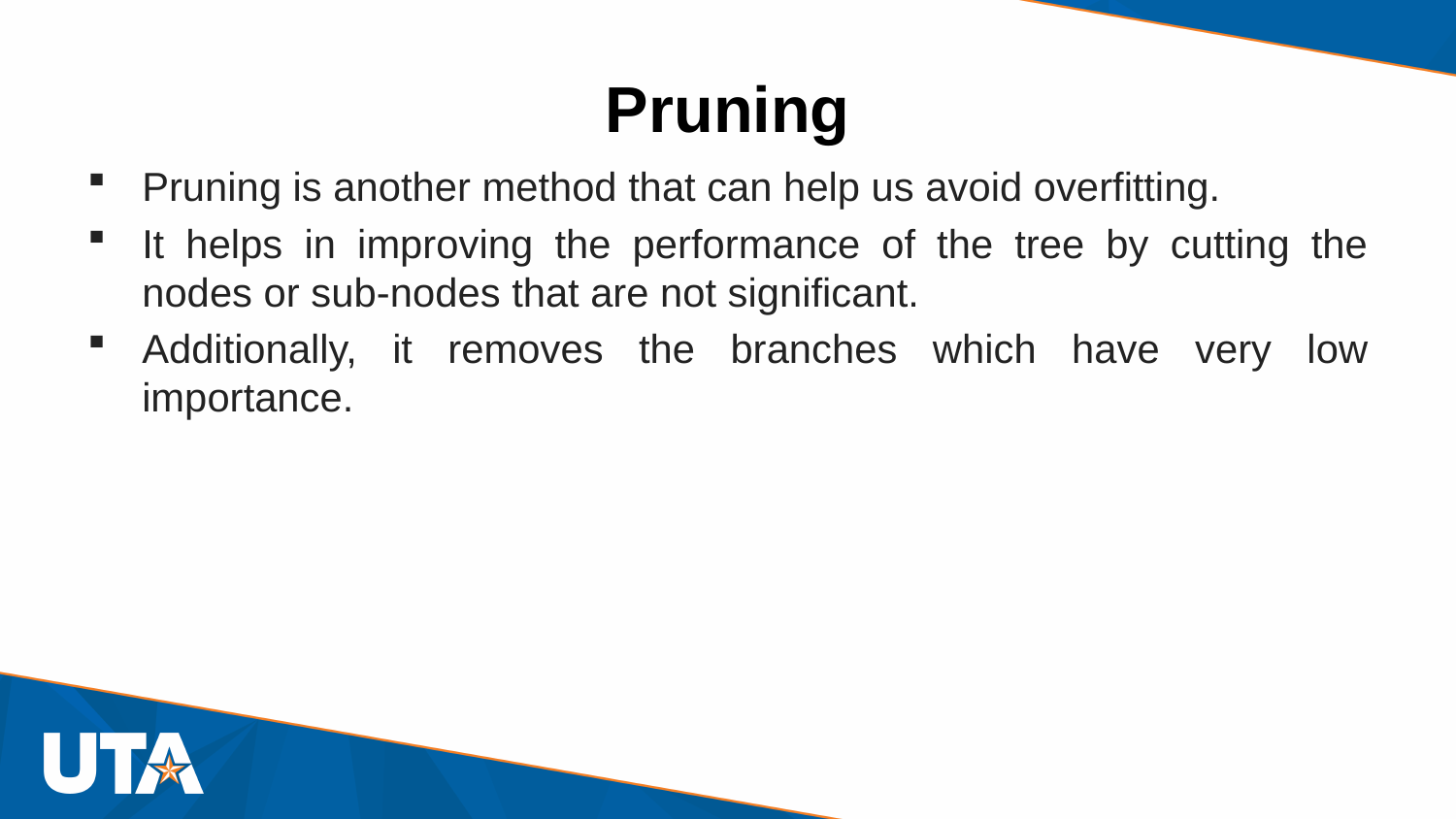

# Pruning
Pruning is another method that can help us avoid overfitting.
It helps in improving the performance of the tree by cutting the nodes or sub-nodes that are not significant.
Additionally, it removes the branches which have very low importance.